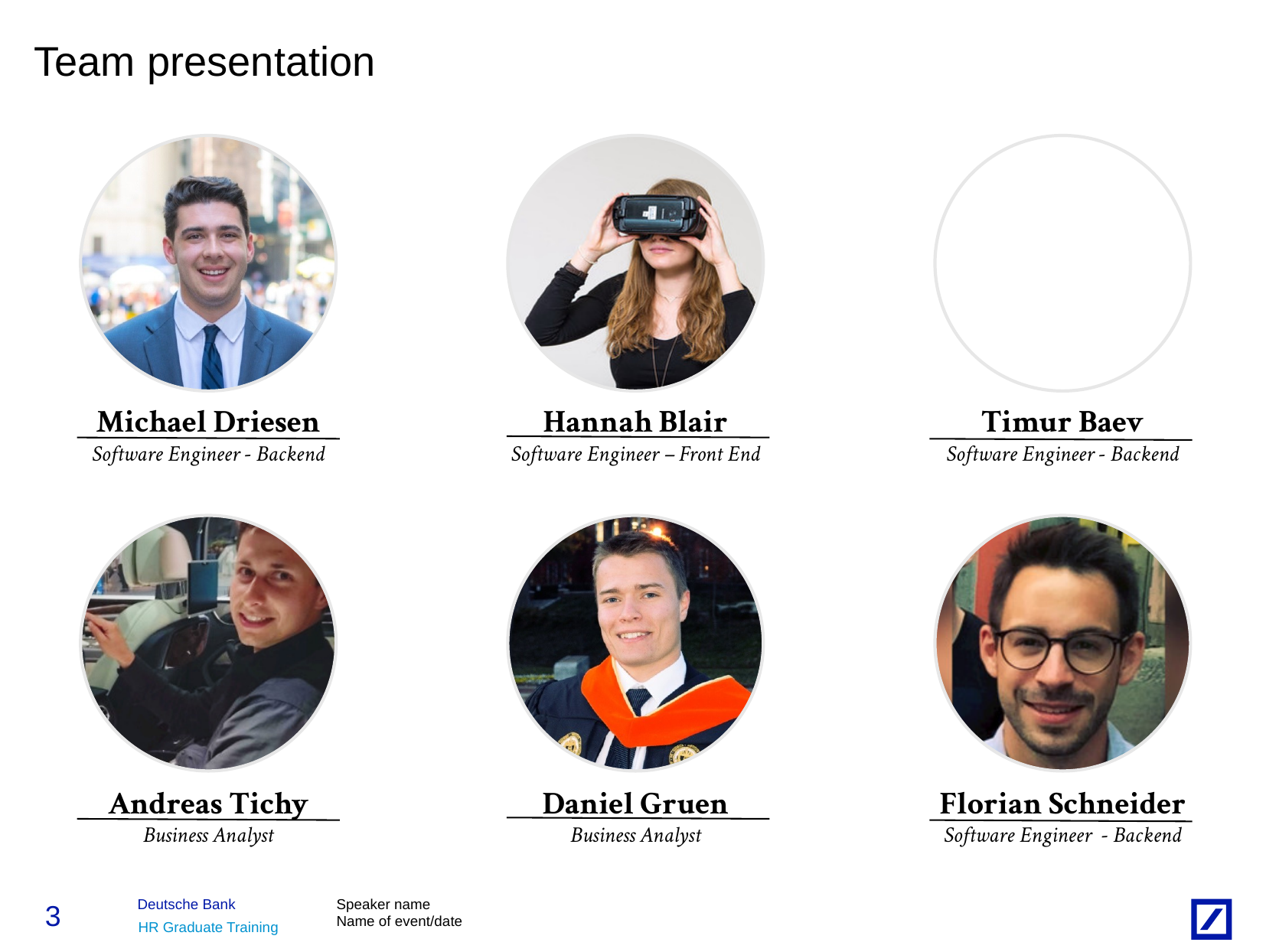

# Team presentation

Michael Driesen
Software Engineer - Backend
Hannah Blair
Software Engineer – Front End
Timur Baev
Software Engineer - Backend

Andreas Tichy
Business Analyst
Daniel Gruen
Business Analyst
Florian Schneider
Software Engineer  - Backend
3